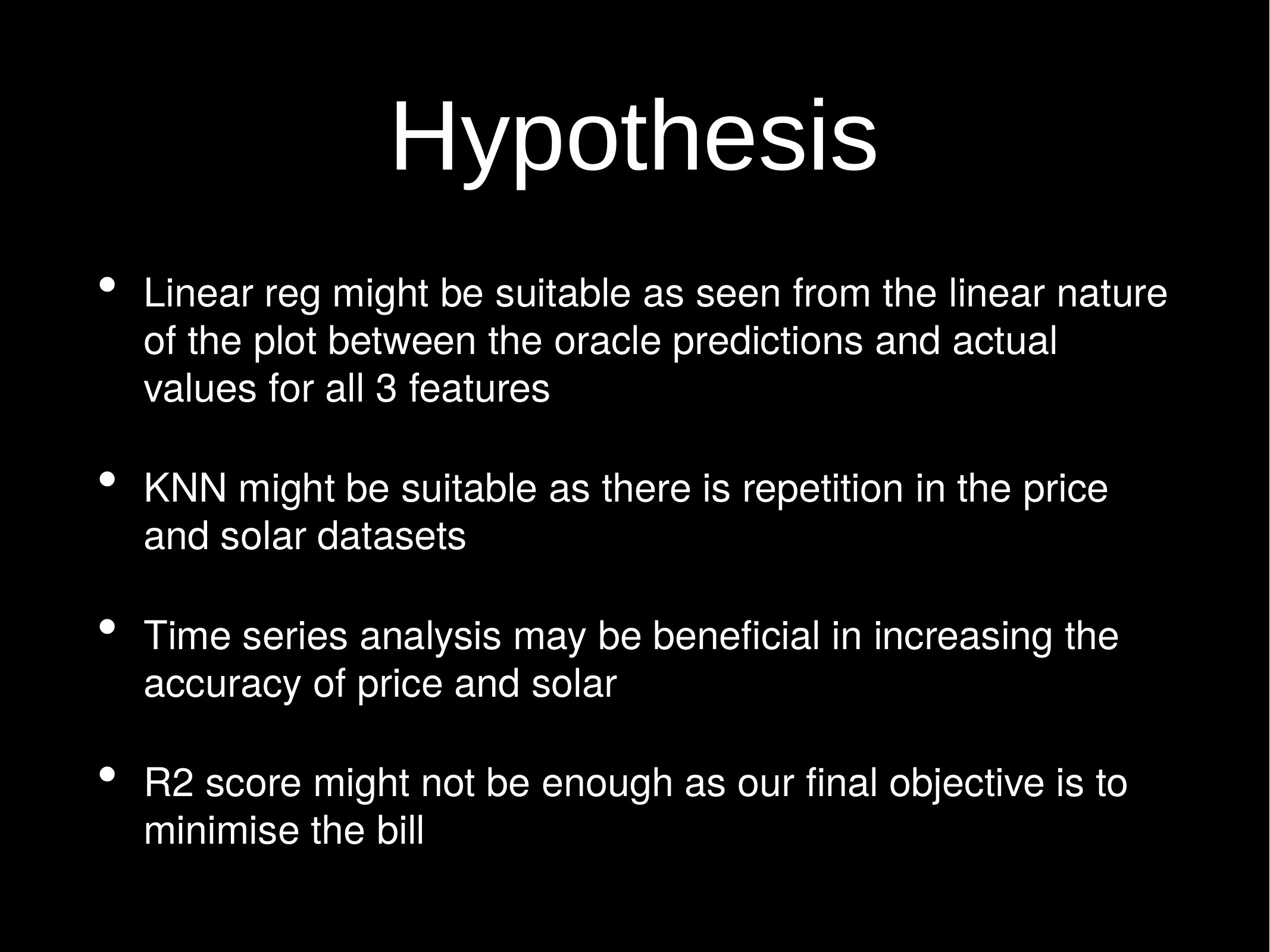

# Hypothesis
Linear reg might be suitable as seen from the linear nature of the plot between the oracle predictions and actual values for all 3 features
KNN might be suitable as there is repetition in the price and solar datasets
Time series analysis may be beneficial in increasing the accuracy of price and solar
R2 score might not be enough as our final objective is to minimise the bill